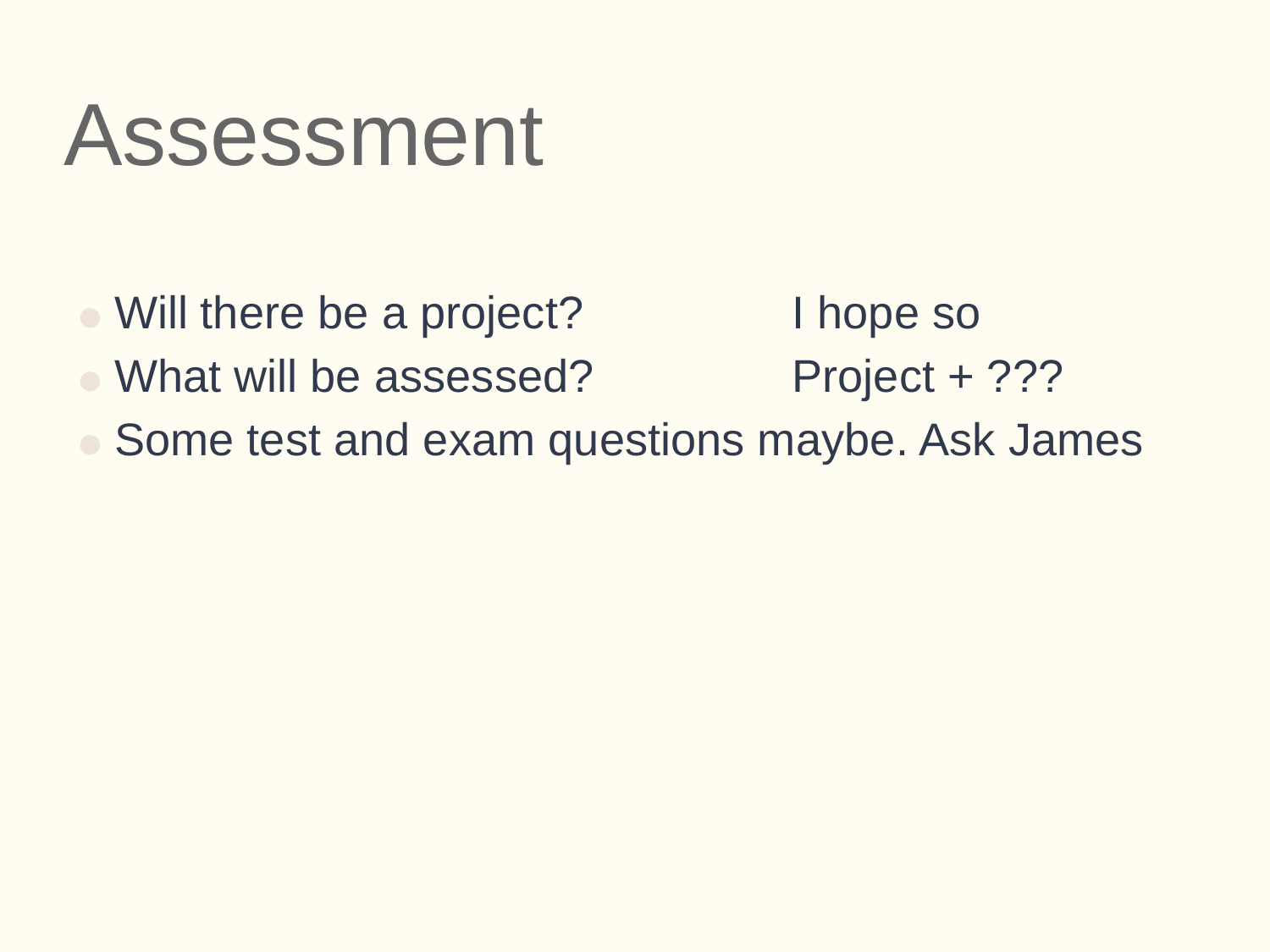

# Assessment
I hope so
Project + ???
Ask James
Will there be a project?
What will be assessed?
Some test and exam questions maybe.